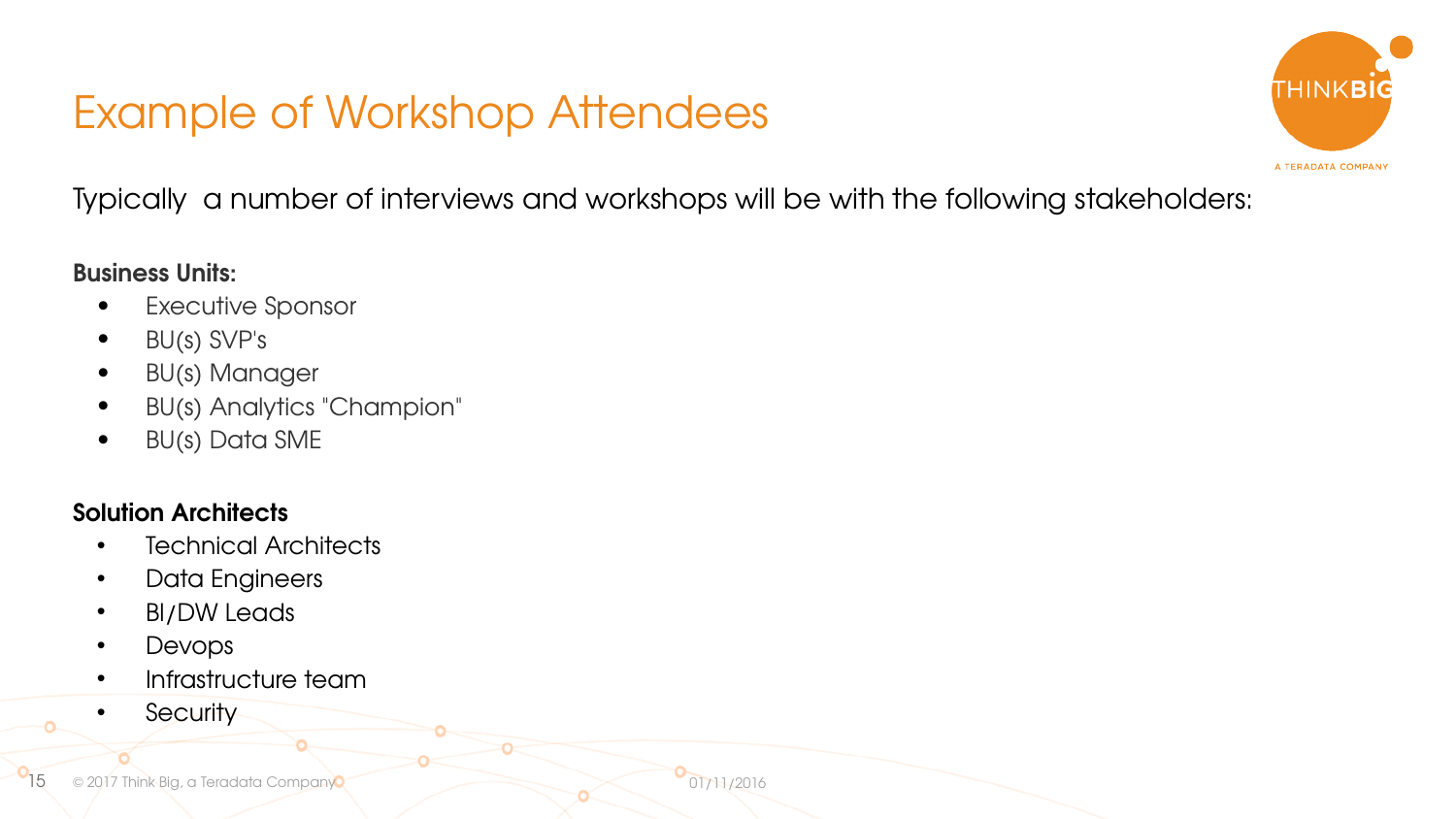

# Example of Workshop Attendees
Typically  a number of interviews and workshops will be with the following stakeholders:

Business Units:
Executive Sponsor
BU(s) SVP's
BU(s) Manager
BU(s) Analytics "Champion"
BU(s) Data SME

Solution Architects
Technical Architects
Data Engineers
BI/DW Leads
Devops
Infrastructure team
Security

© 2017 Think Big, a Teradata Company
01/11/2016